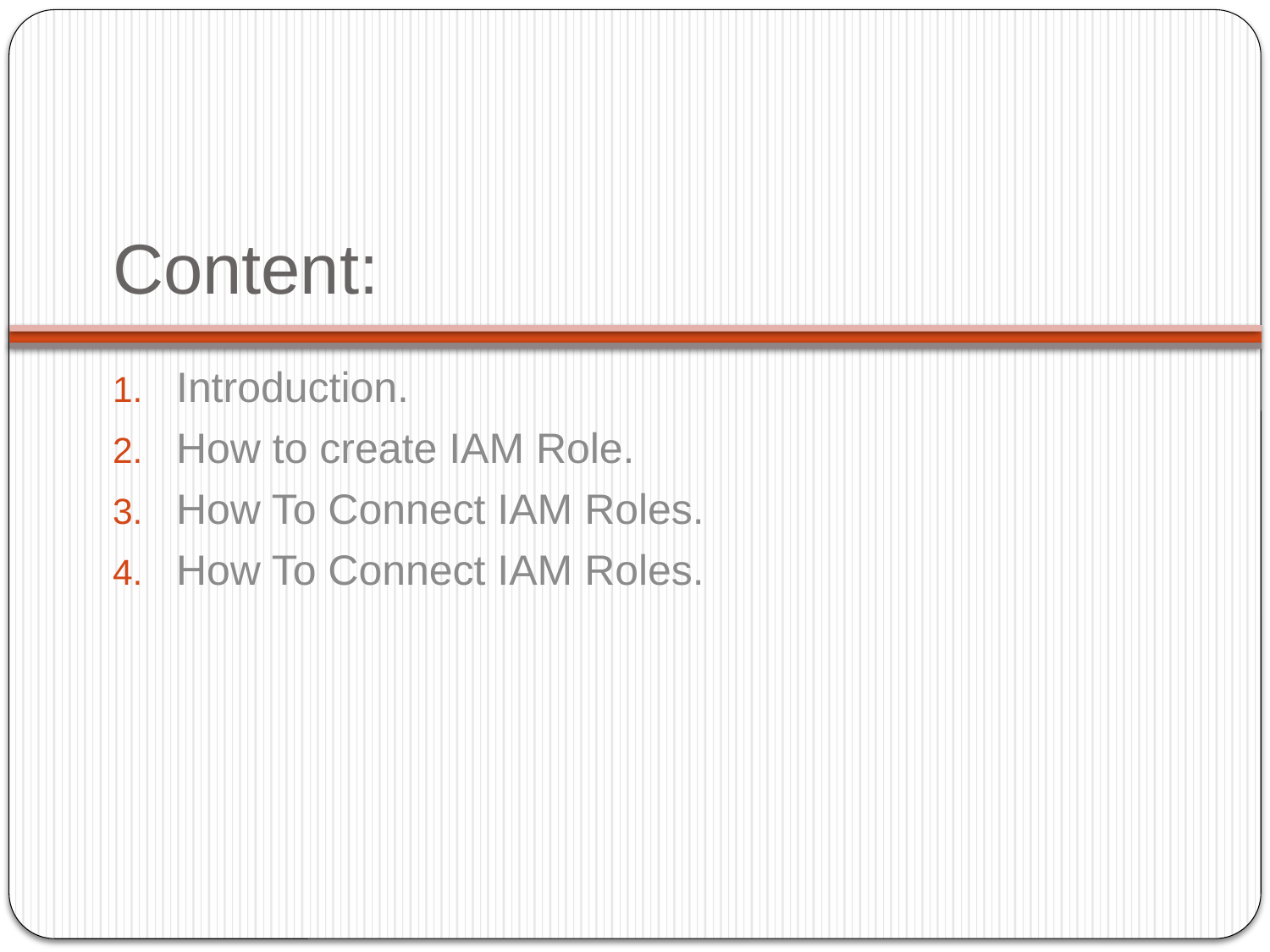

# Content:
Introduction.
How to create IAM Role.
How To Connect IAM Roles.
How To Connect IAM Roles.